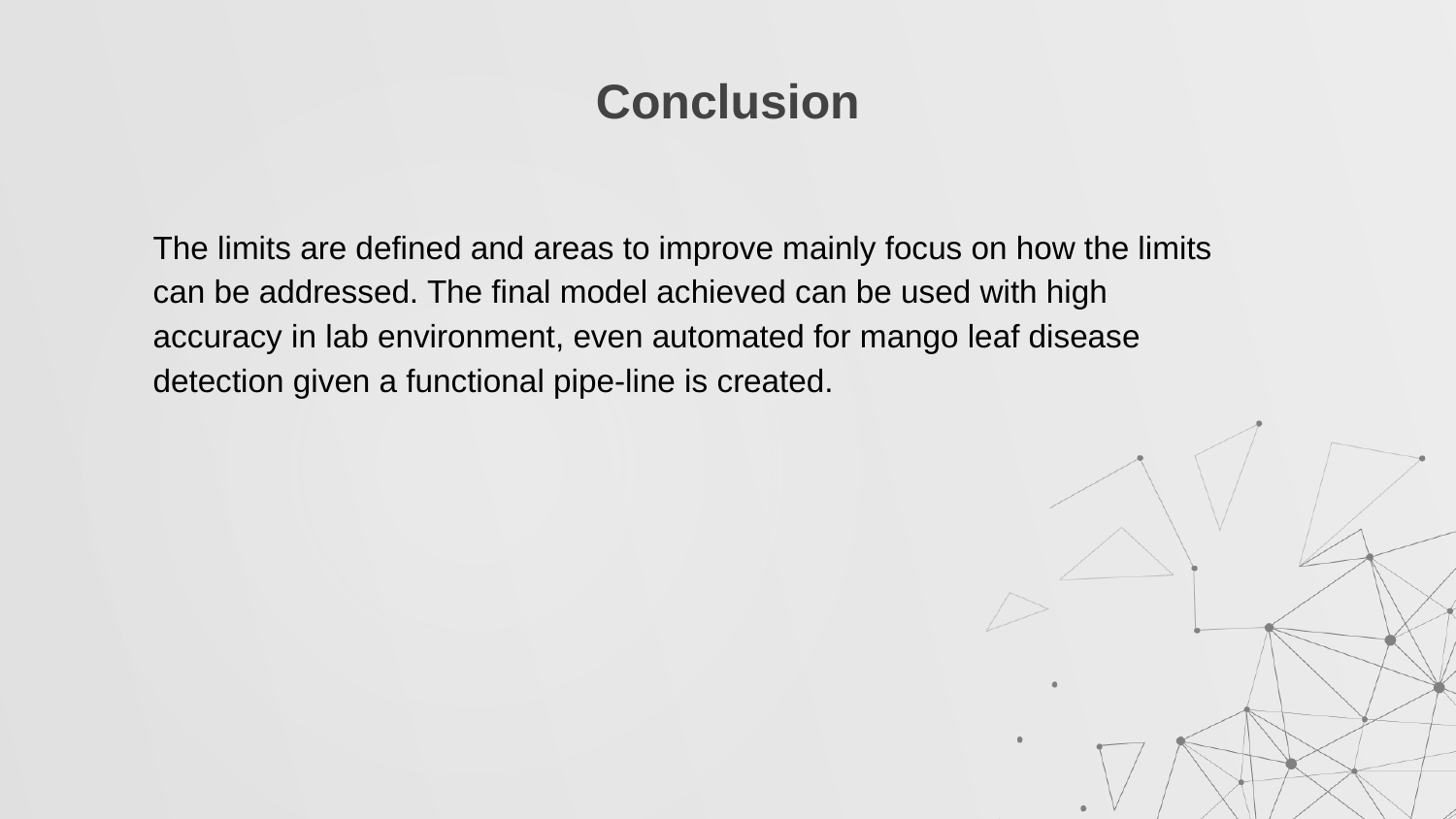

# Conclusion
The limits are defined and areas to improve mainly focus on how the limits can be addressed. The final model achieved can be used with high accuracy in lab environment, even automated for mango leaf disease detection given a functional pipe-line is created.